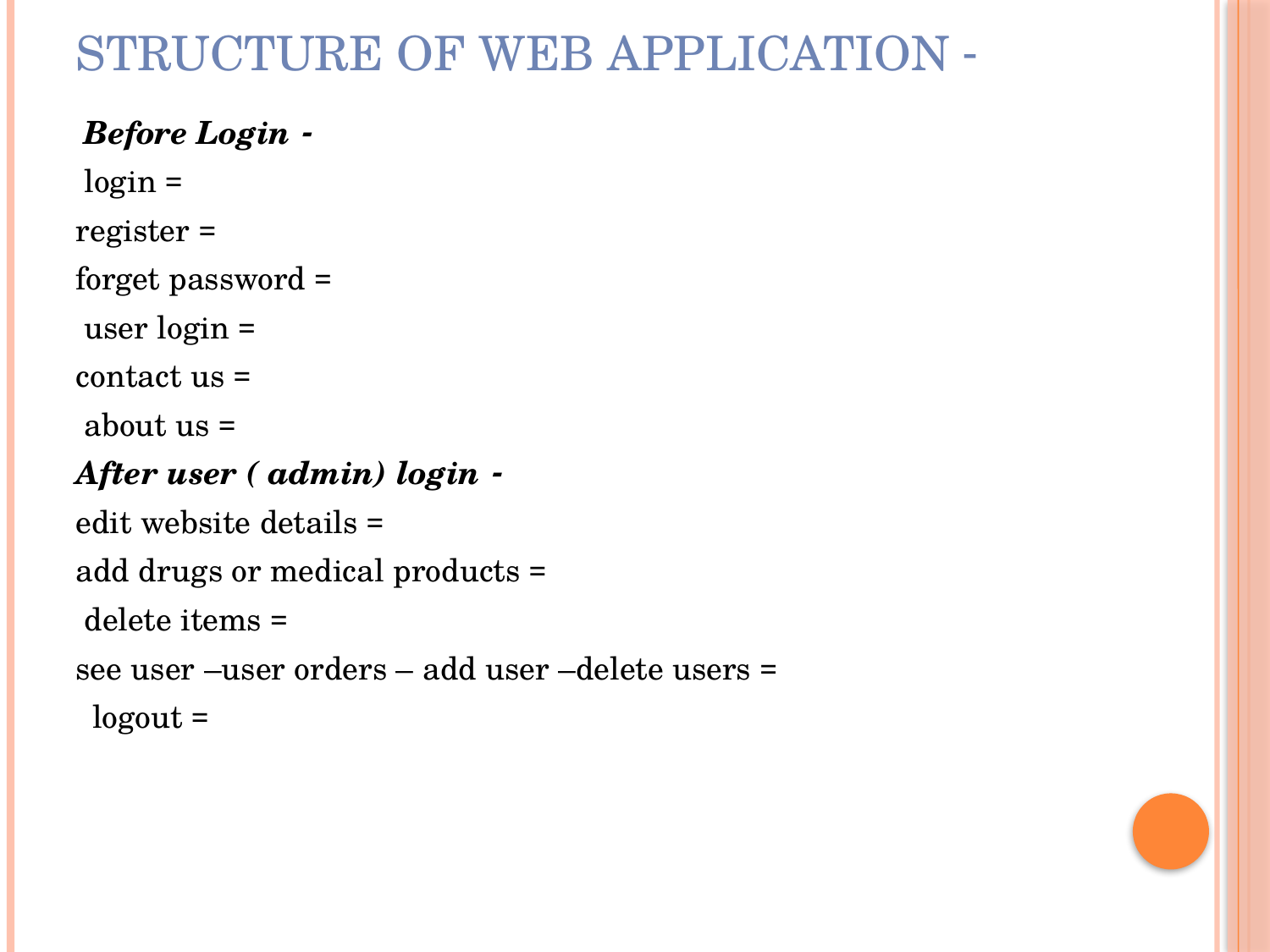

# - Structure of web application
- Before Login
    = login
    = register
    = forget password
    = user login
    = contact us
    = about us
 - After user ( admin) login
    = edit website details
    = add drugs or medical products
    = delete items
    = see user –user orders – add user –delete users
    = logout